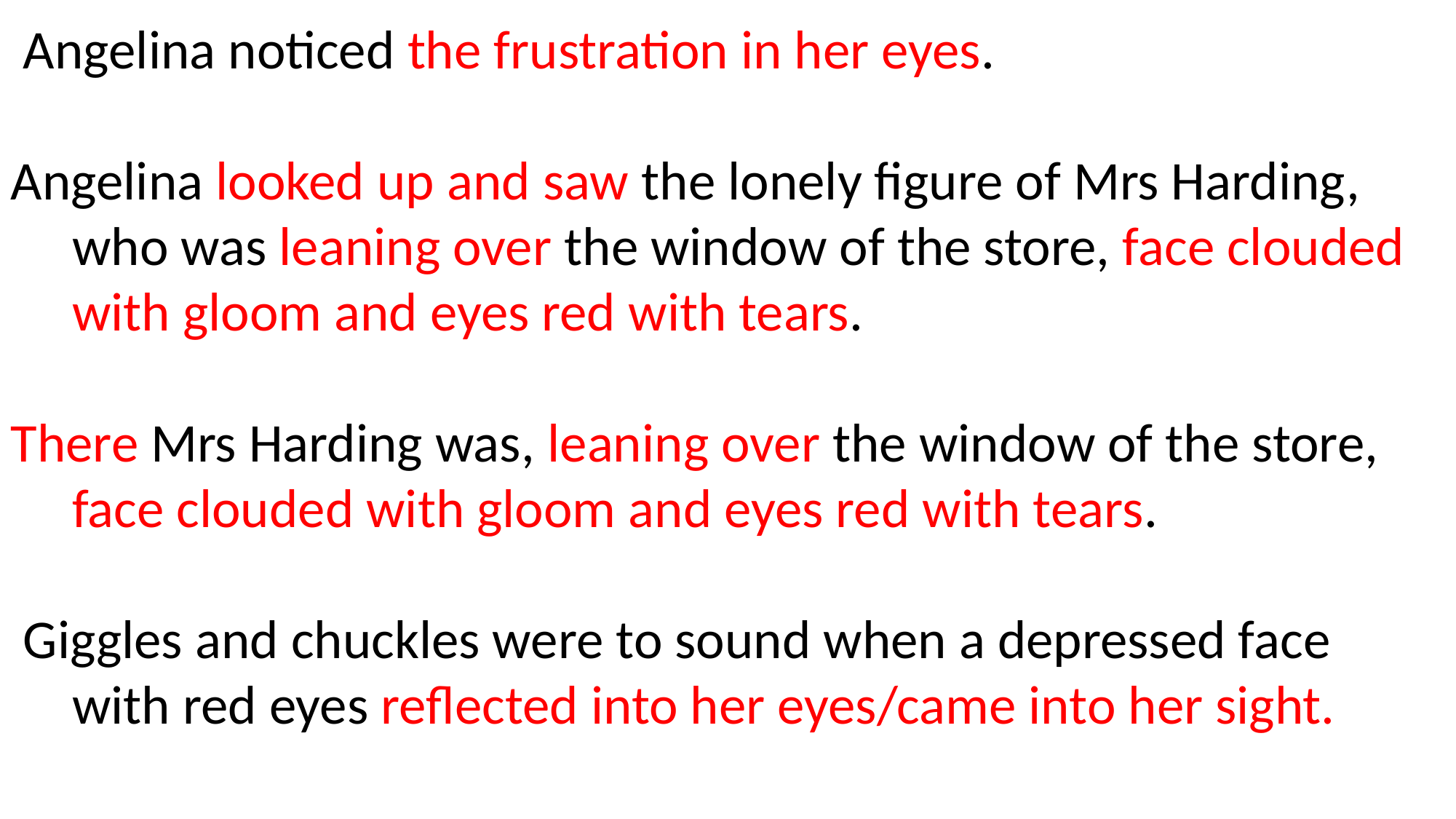

Angelina noticed the frustration in her eyes.

Angelina looked up and saw the lonely figure of Mrs Harding, who was leaning over the window of the store, face clouded with gloom and eyes red with tears.

There Mrs Harding was, leaning over the window of the store, face clouded with gloom and eyes red with tears.

 Giggles and chuckles were to sound when a depressed face with red eyes reflected into her eyes/came into her sight.